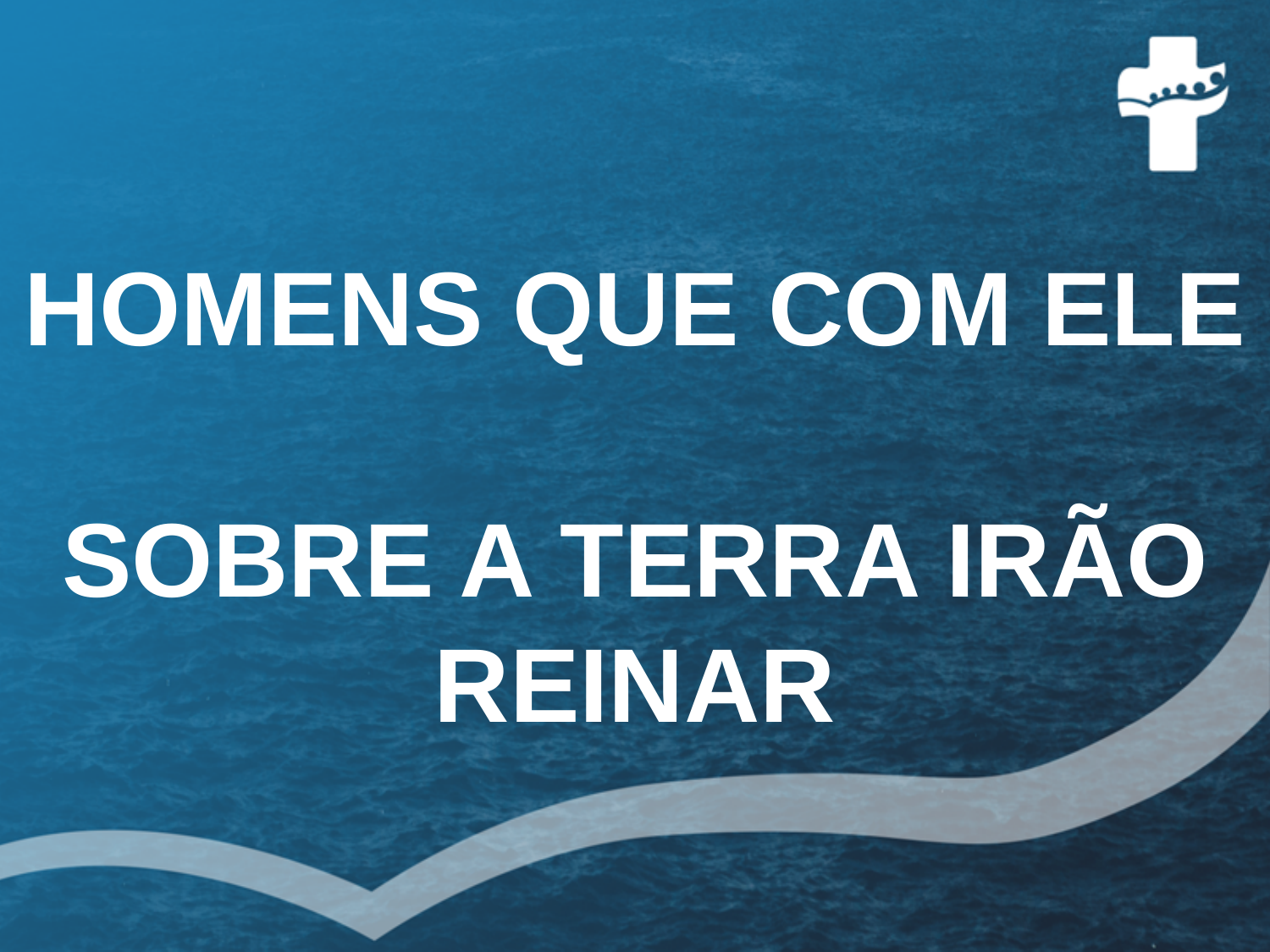

# HOMENS QUE COM ELE SOBRE A TERRA IRÃO REINAR